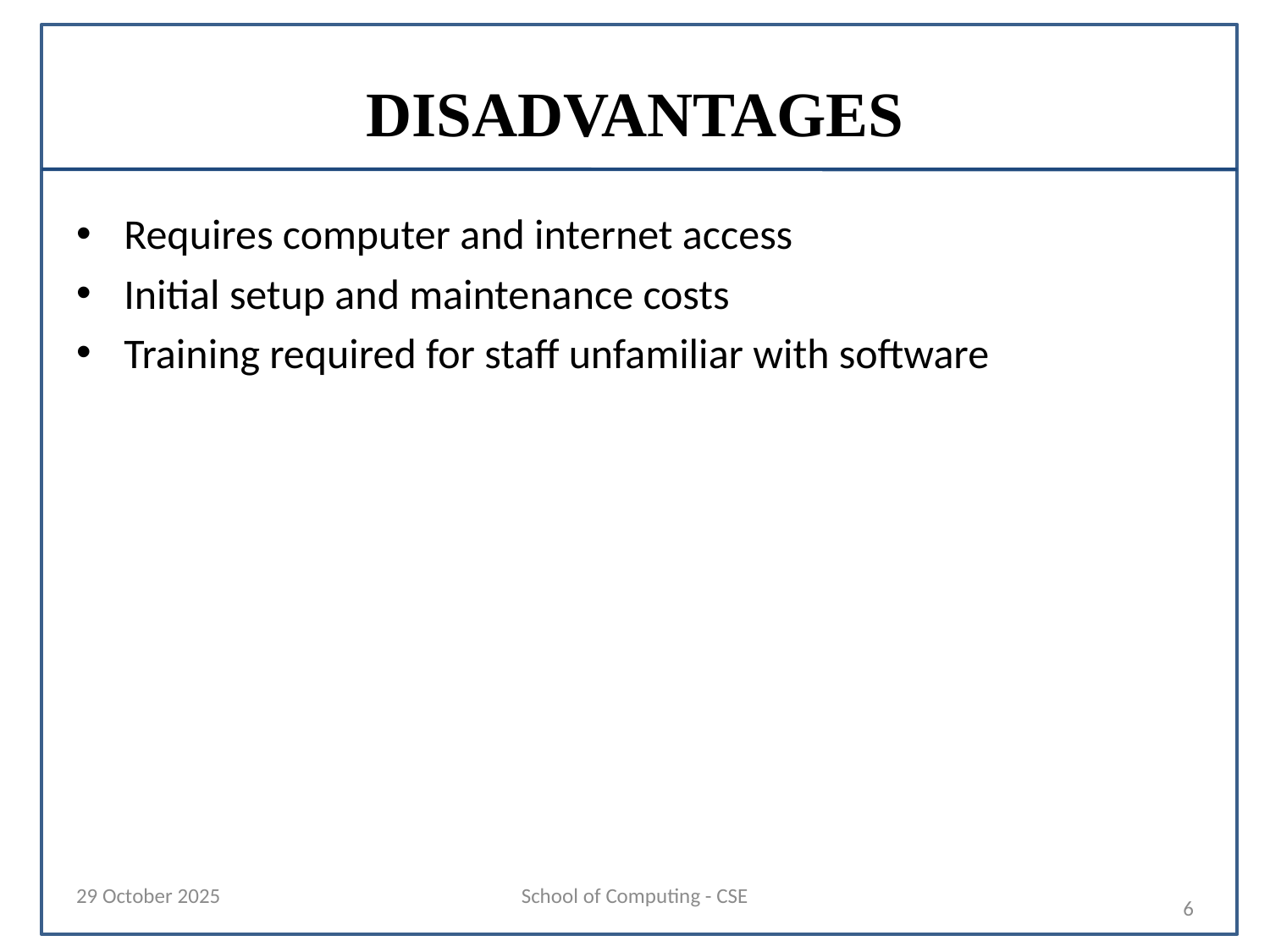

# DISADVANTAGES
Requires computer and internet access
Initial setup and maintenance costs
Training required for staff unfamiliar with software

29 October 2025
School of Computing - CSE

6